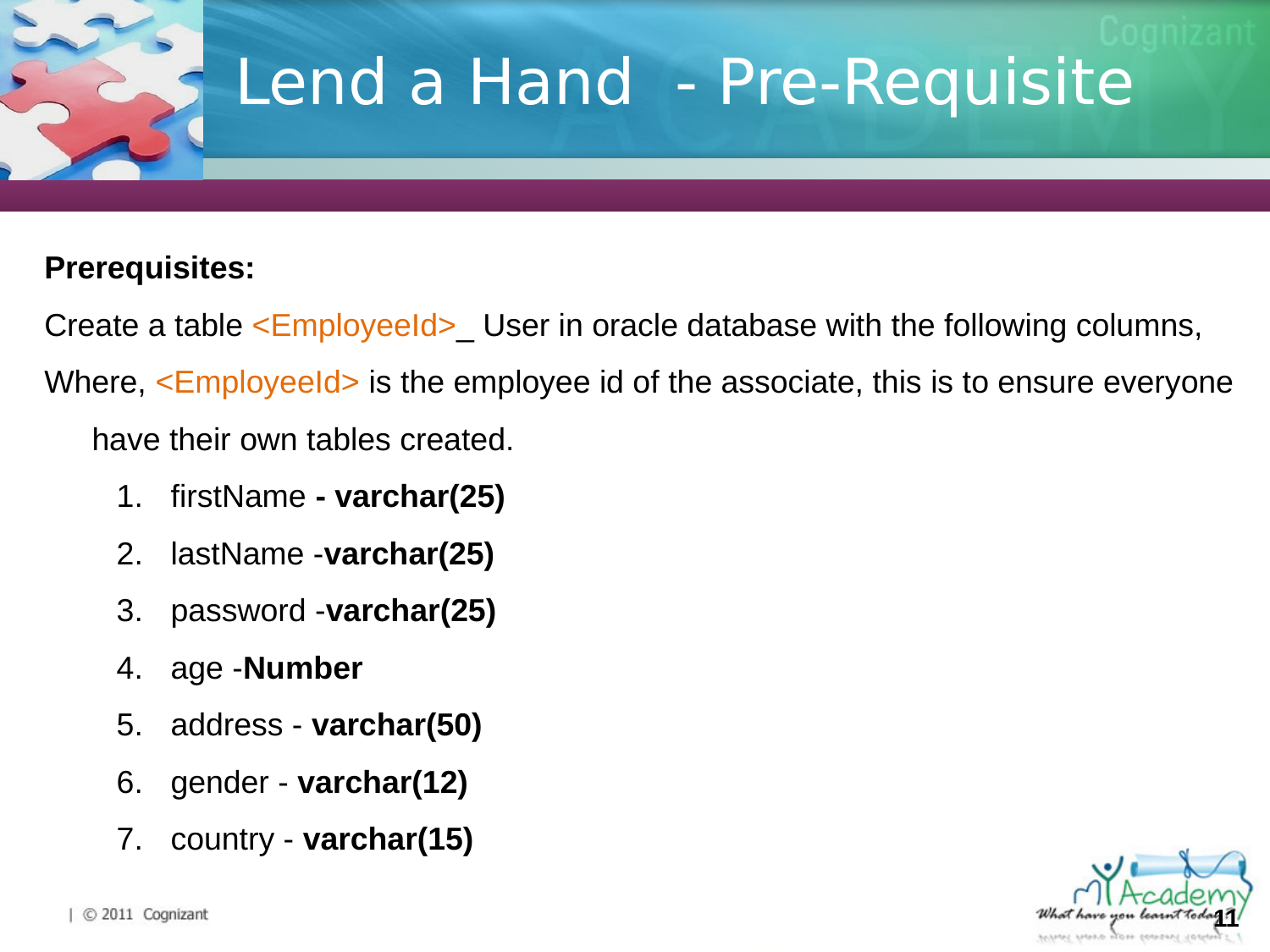

# Lend a Hand  - Pre-Requisite
Prerequisites:
Create a table <EmployeeId>_ User in oracle database with the following columns,
Where, <EmployeeId> is the employee id of the associate, this is to ensure everyone have their own tables created.
firstName - varchar(25)
lastName -varchar(25)
password -varchar(25)
age -Number
address - varchar(50)
gender - varchar(12)
country - varchar(15)

11